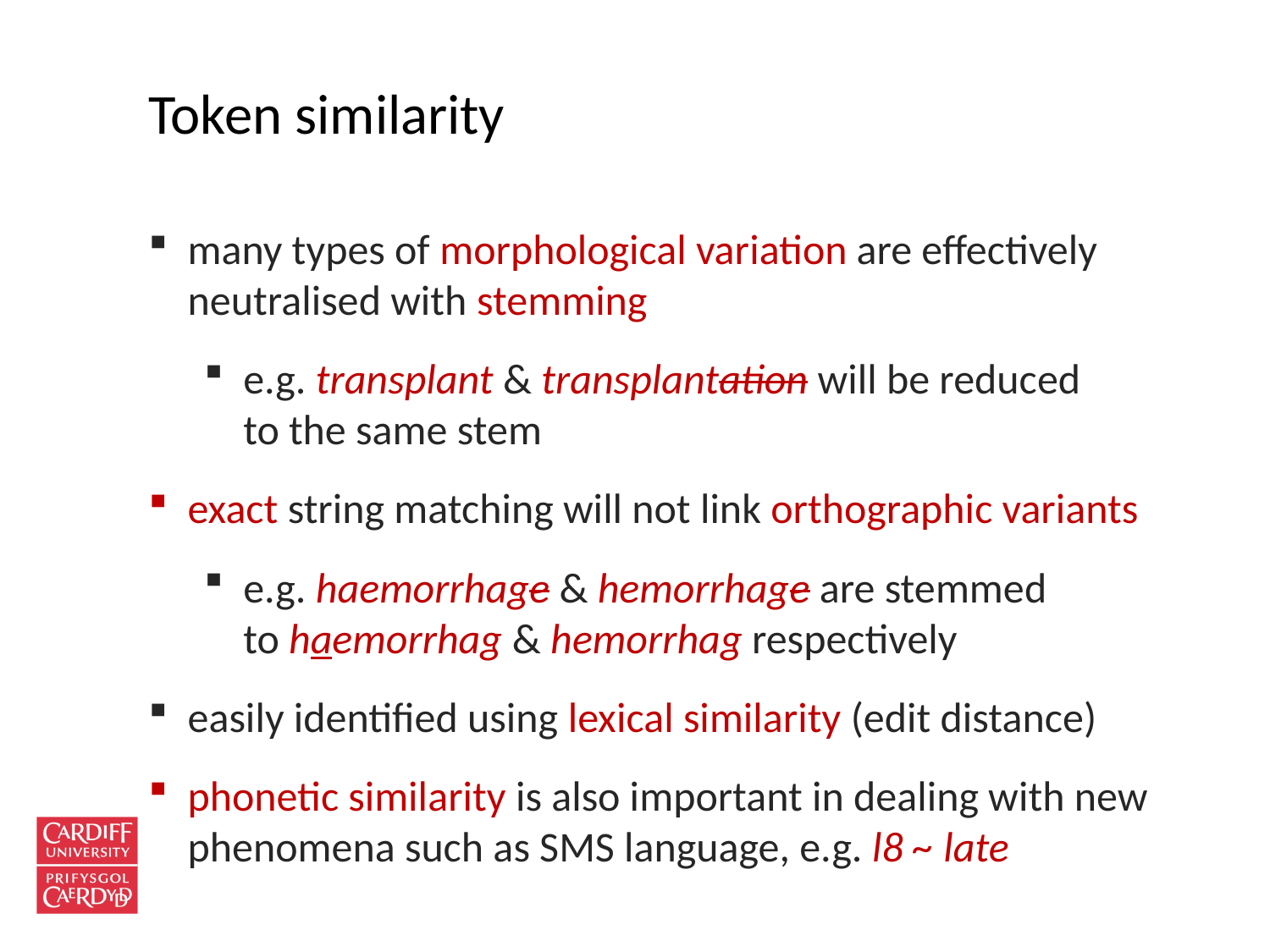

# Token similarity
many types of morphological variation are effectively neutralised with stemming
e.g. transplant & transplantation will be reduced
to the same stem
exact string matching will not link orthographic variants
e.g. haemorrhage & hemorrhage are stemmed
to haemorrhag & hemorrhag respectively
easily identified using lexical similarity (edit distance)
phonetic similarity is also important in dealing with new phenomena such as SMS language, e.g. l8 ~ late